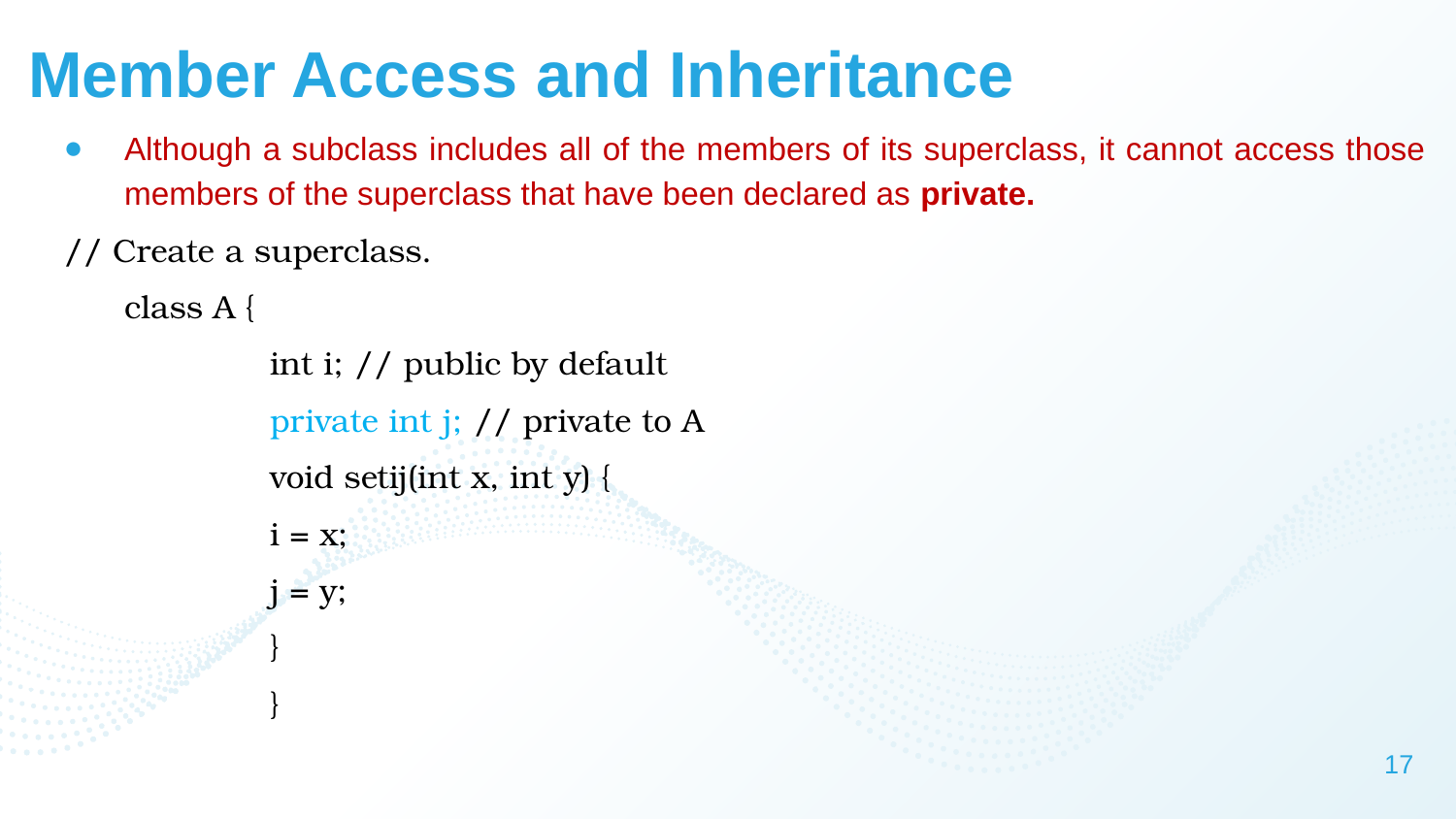

# Member Access and Inheritance
Although a subclass includes all of the members of its superclass, it cannot access those members of the superclass that have been declared as private.
// Create a superclass.
	class A {
		int i; // public by default
		private int j; // private to A
		void setij(int x, int y) {
		i = x;
		j = y;
		}
		}
17